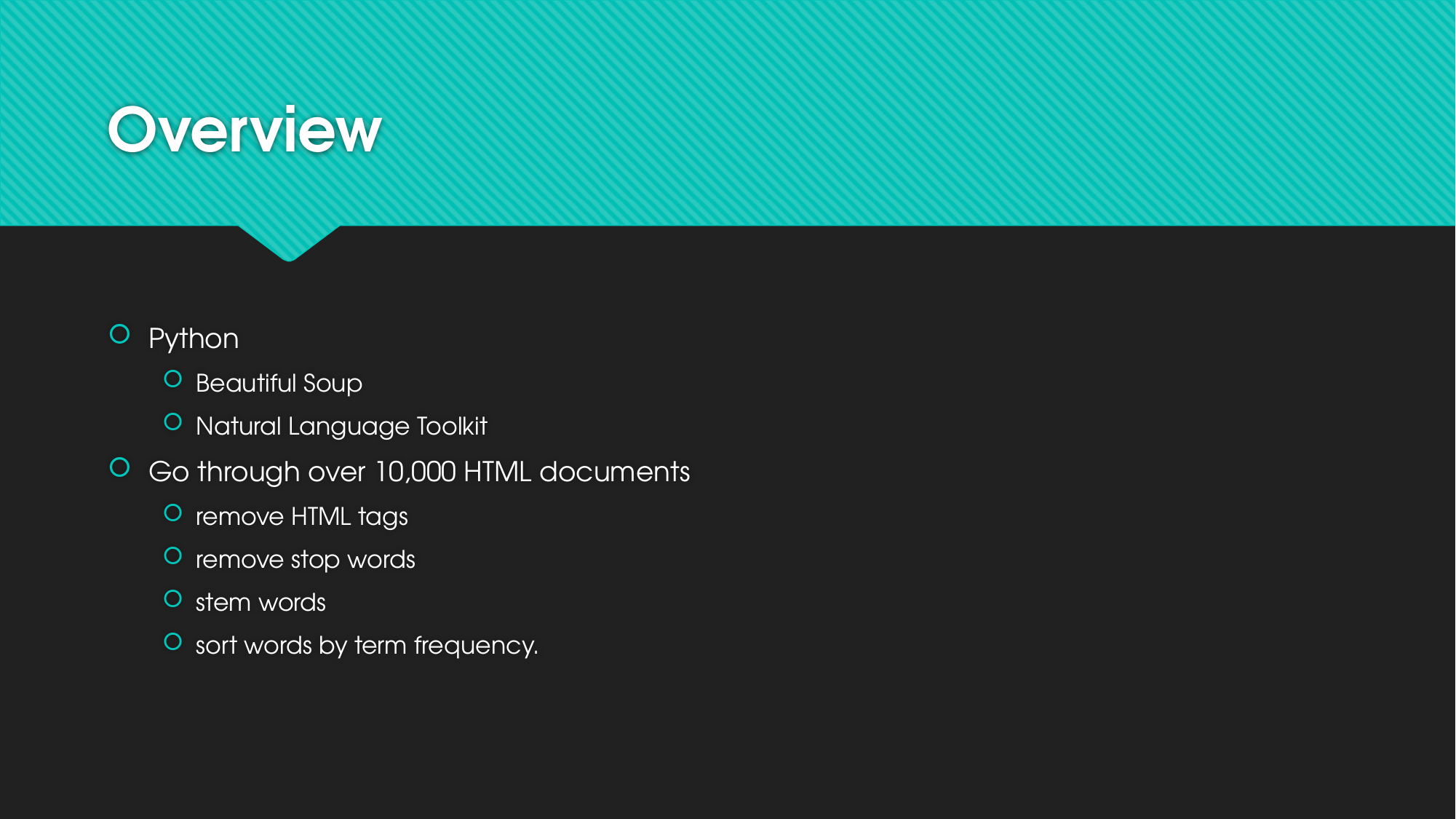

# Overview
Python
Beautiful Soup
Natural Language Toolkit
Go through over 10,000 HTML documents
remove HTML tags
remove stop words
stem words
sort words by term frequency.